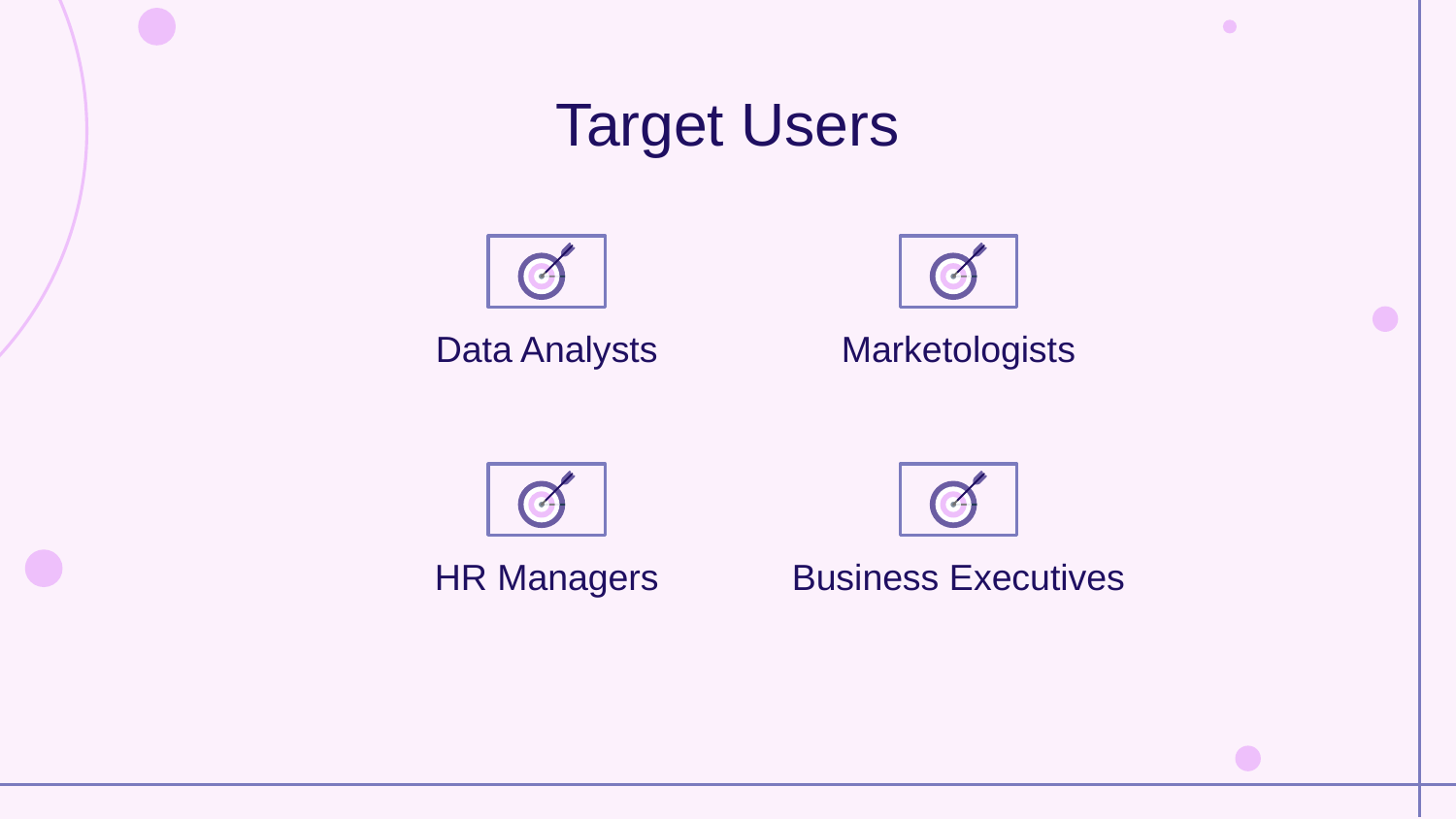

# Target Users

Data Analysts
Marketologists

HR Managers
Business Executives